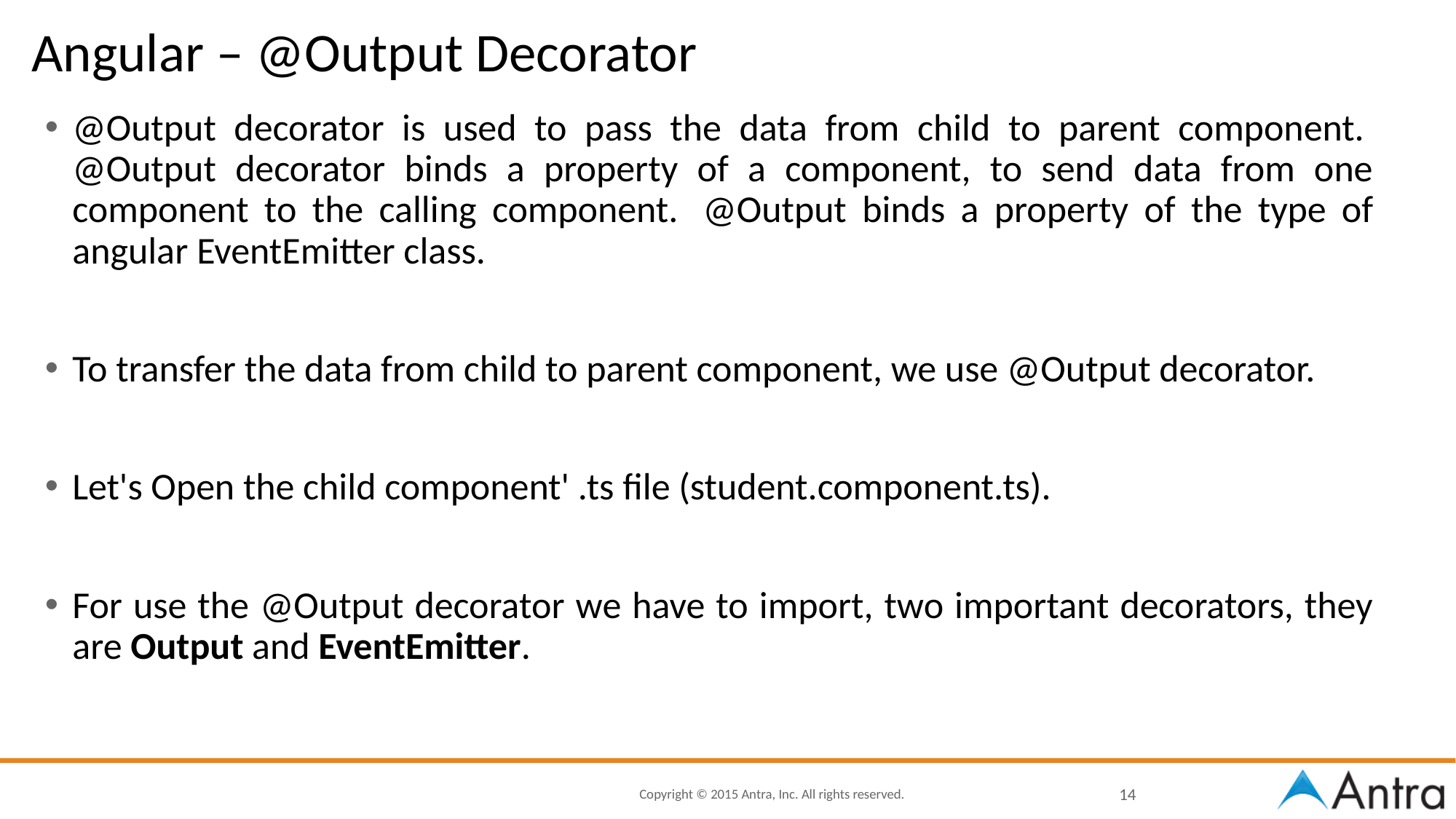

# Angular – @Output Decorator
@Output decorator is used to pass the data from child to parent component.  @Output decorator binds a property of a component, to send data from one component to the calling component.  @Output binds a property of the type of angular EventEmitter class.

To transfer the data from child to parent component, we use @Output decorator.

Let's Open the child component' .ts file (student.component.ts).

For use the @Output decorator we have to import, two important decorators, they are Output and EventEmitter.

14